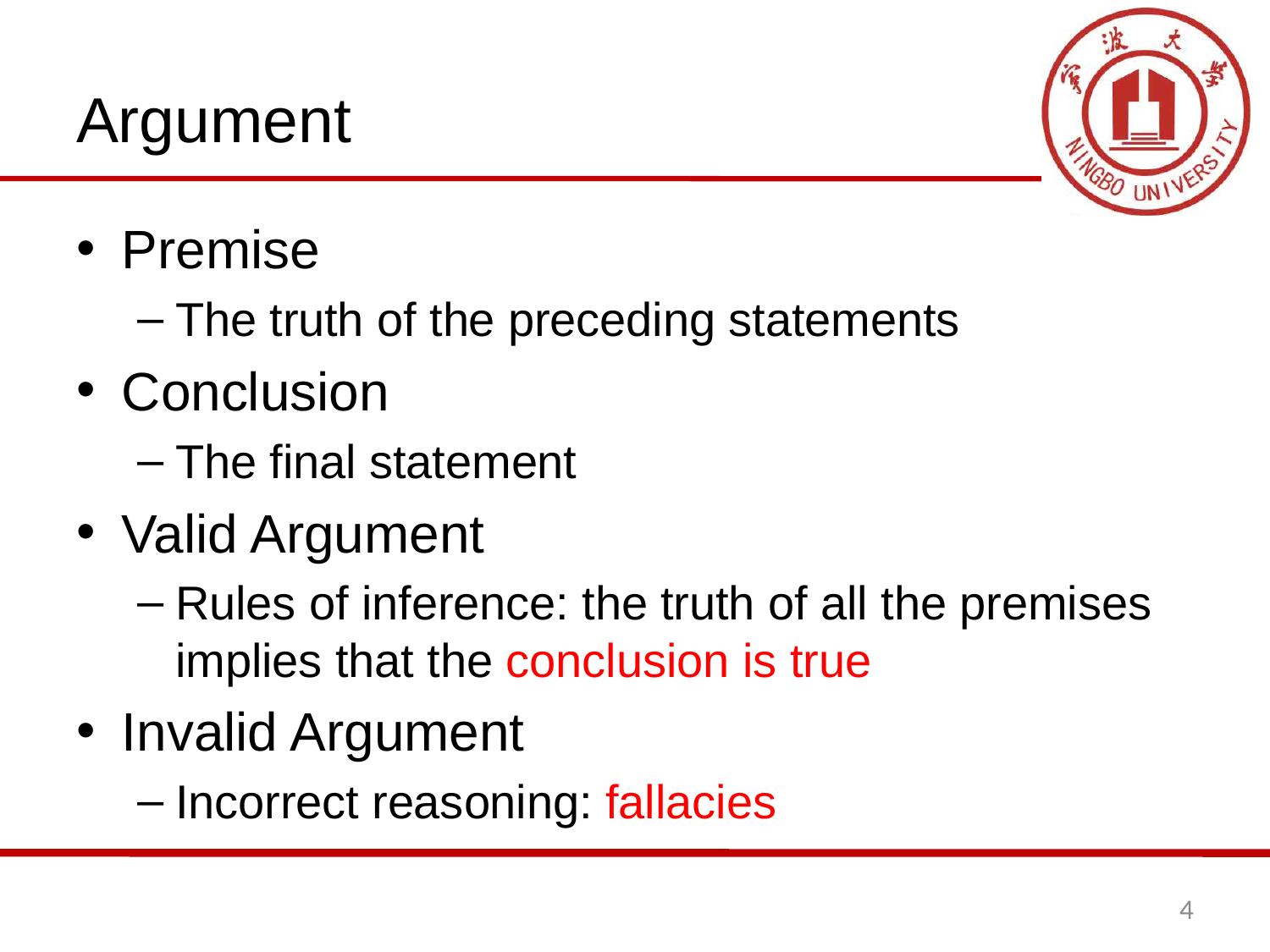

# Argument
Premise
The truth of the preceding statements
Conclusion
The final statement
Valid Argument
Rules of inference: the truth of all the premises  implies that the conclusion is true
Invalid Argument
Incorrect reasoning: fallacies

4